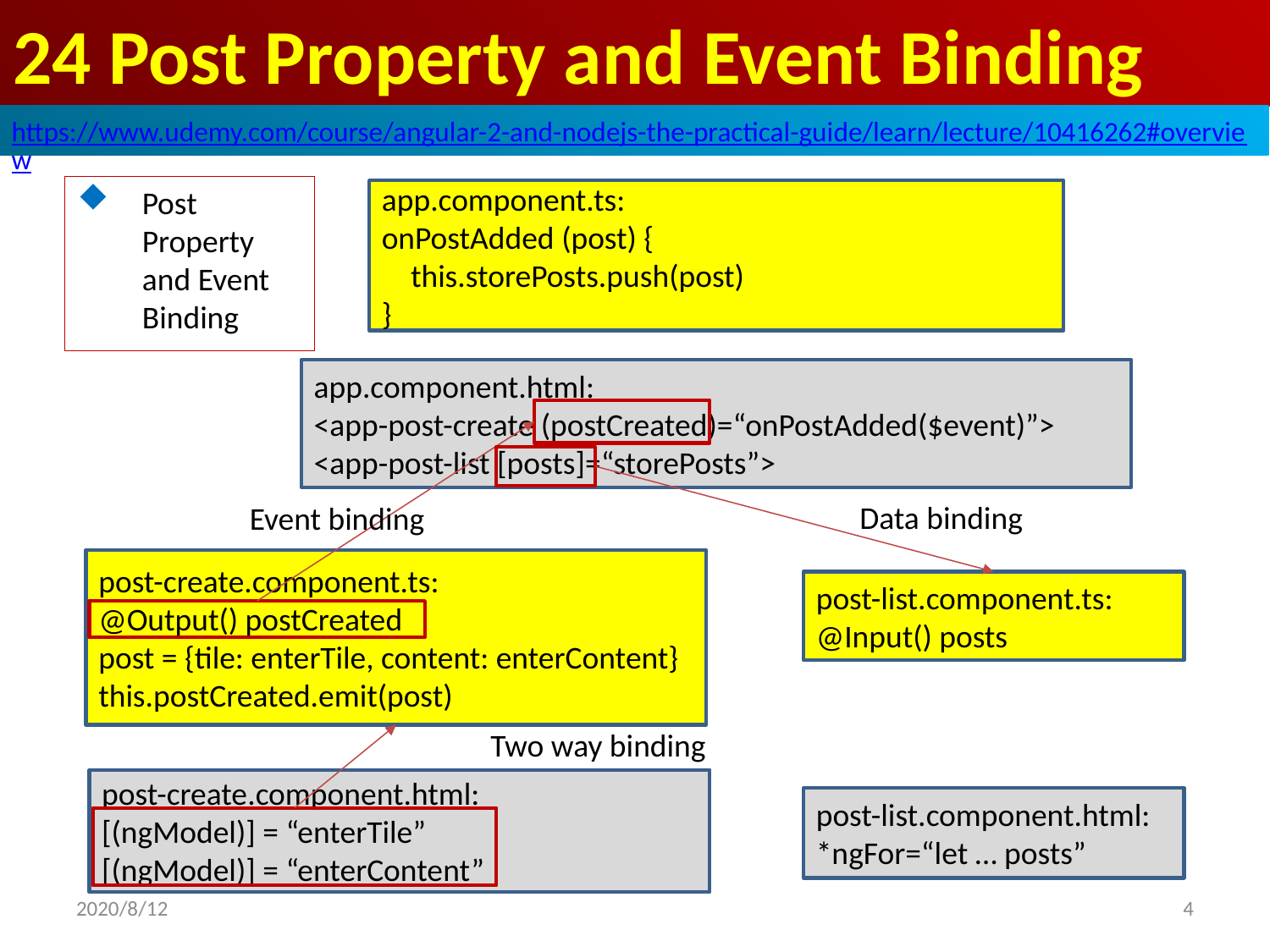

# 24 Post Property and Event Binding
https://www.udemy.com/course/angular-2-and-nodejs-the-practical-guide/learn/lecture/10416262#overview
Post Property and Event Binding
app.component.ts:
onPostAdded (post) {
    this.storePosts.push(post)
}
app.component.html:
<app-post-create (postCreated)=“onPostAdded($event)”>
<app-post-list [posts]=“storePosts”>

Data binding
Event binding
post-create.component.ts:
@Output() postCreated
post = {tile: enterTile, content: enterContent}
this.postCreated.emit(post)
post-list.component.ts:
@Input() posts

Two way binding
post-create.component.html:
[(ngModel)] = “enterTile”
[(ngModel)] = “enterContent”
post-list.component.html:
*ngFor=“let … posts”

4
2020/8/12